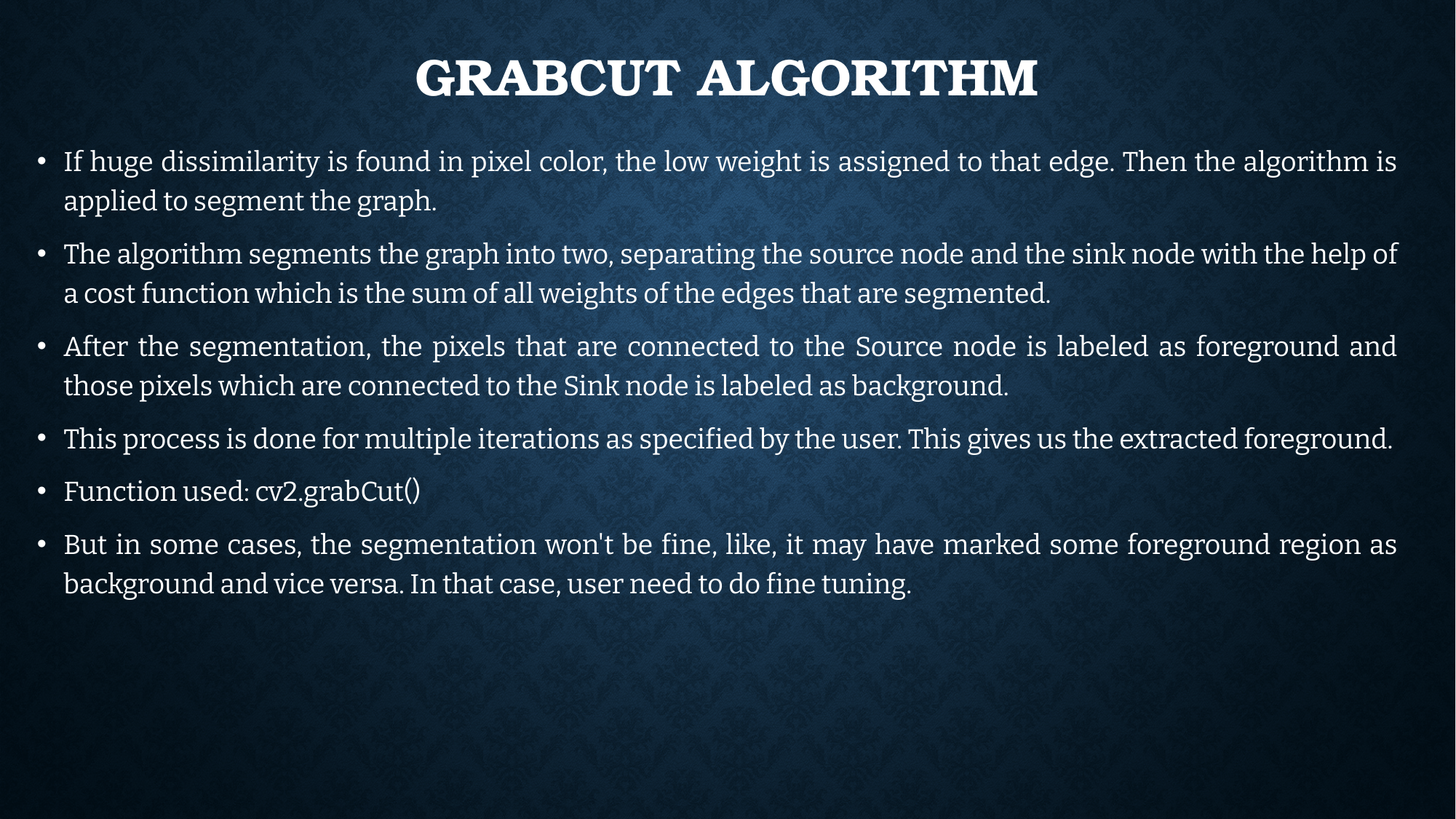

# Grabcut algorithm
If huge dissimilarity is found in pixel color, the low weight is assigned to that edge. Then the algorithm is applied to segment the graph.
The algorithm segments the graph into two, separating the source node and the sink node with the help of a cost function which is the sum of all weights of the edges that are segmented.
After the segmentation, the pixels that are connected to the Source node is labeled as foreground and those pixels which are connected to the Sink node is labeled as background.
This process is done for multiple iterations as specified by the user. This gives us the extracted foreground.
Function used: cv2.grabCut()
But in some cases, the segmentation won't be fine, like, it may have marked some foreground region as background and vice versa. In that case, user need to do fine tuning.